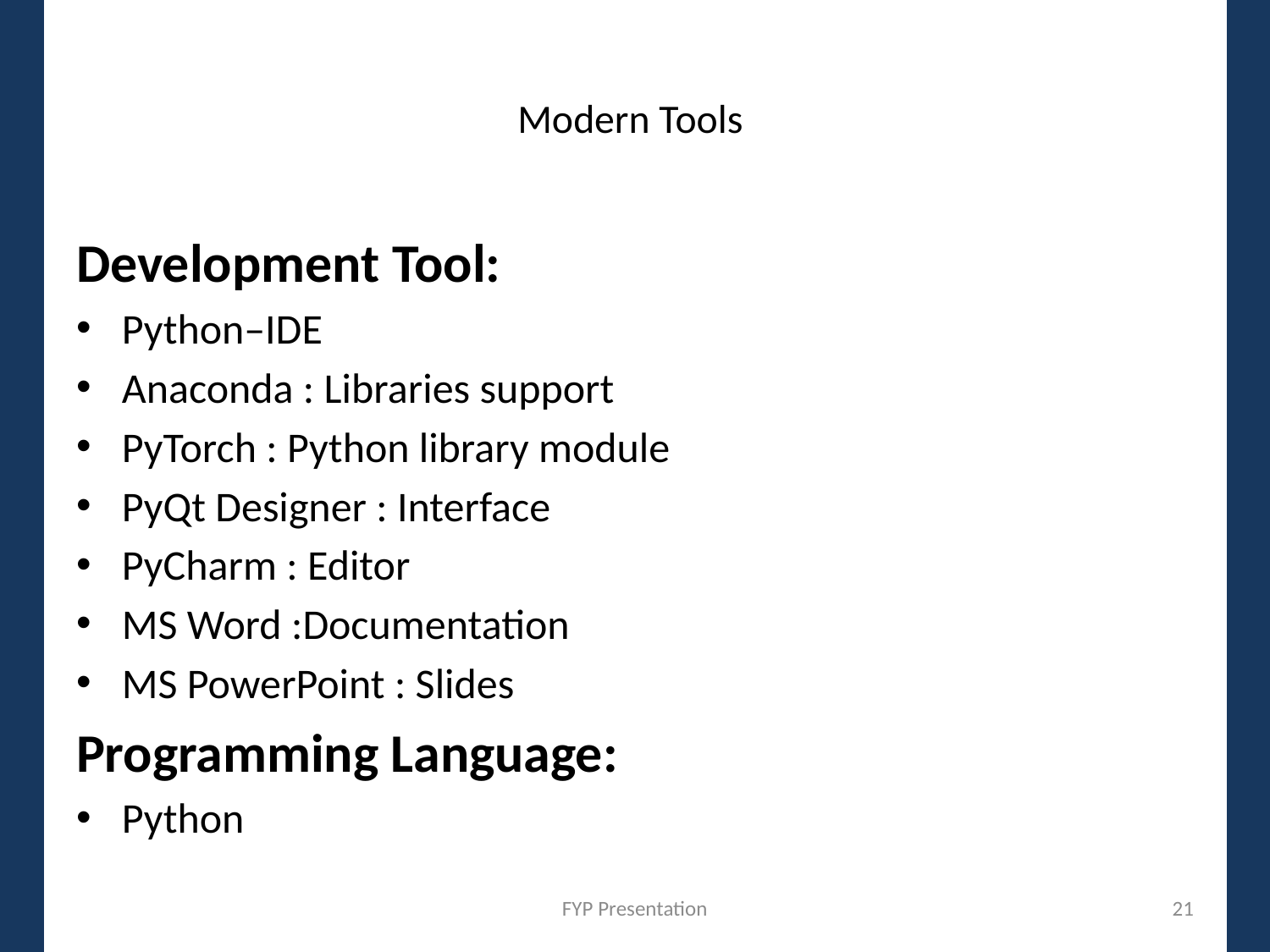

# Modern Tools
Development Tool:
Python–IDE
Anaconda : Libraries support
PyTorch : Python library module
PyQt Designer : Interface
PyCharm : Editor
MS Word :Documentation
MS PowerPoint : Slides
Programming Language:
Python

FYP Presentation
21